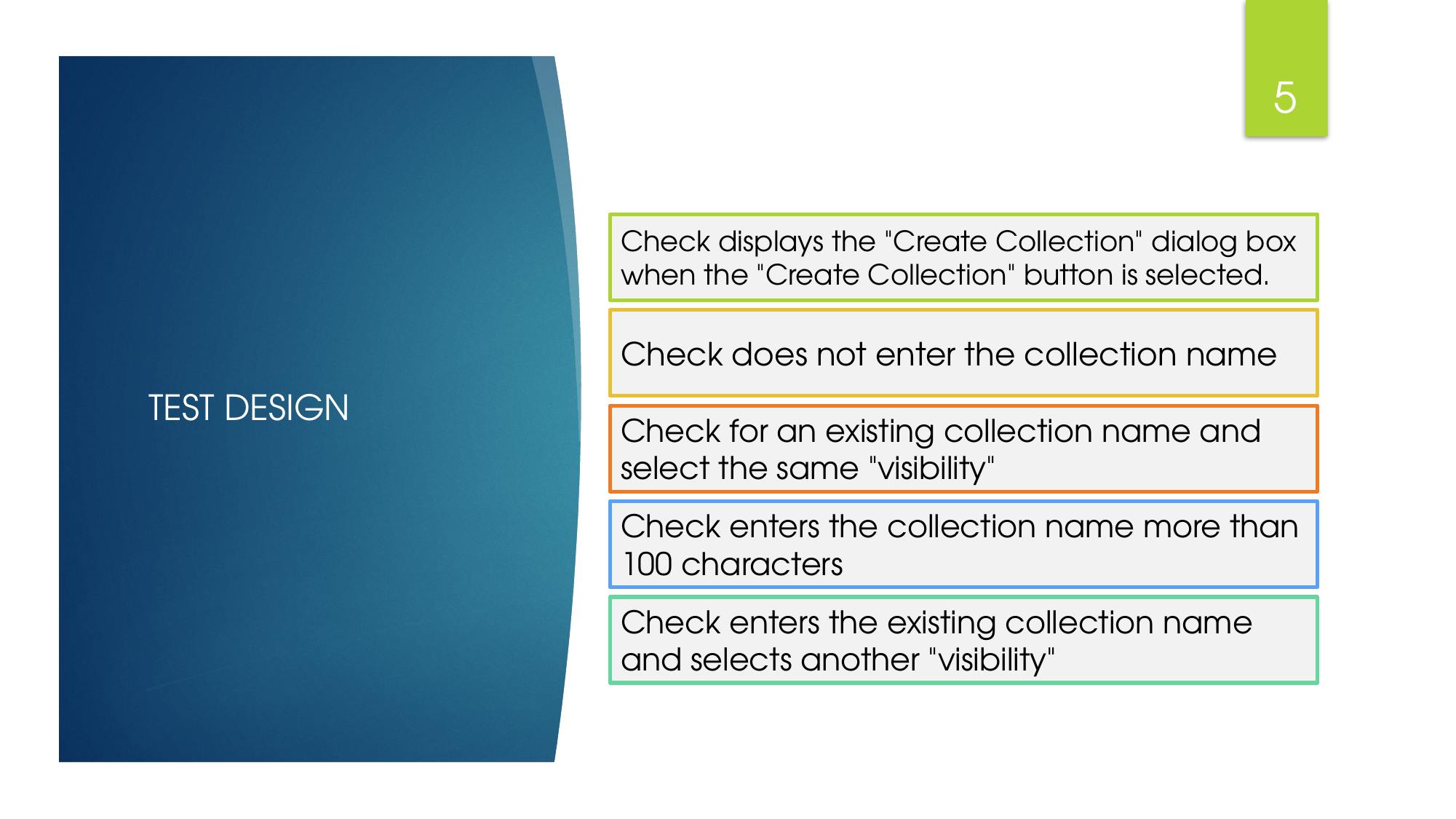

5
Check displays the "Create Collection" dialog box when the "Create Collection" button is selected.
# TEST DESIGN
Check does not enter the collection name
Check for an existing collection name and select the same "visibility"
Check enters the collection name more than 100 characters
Check enters the existing collection name and selects another "visibility"